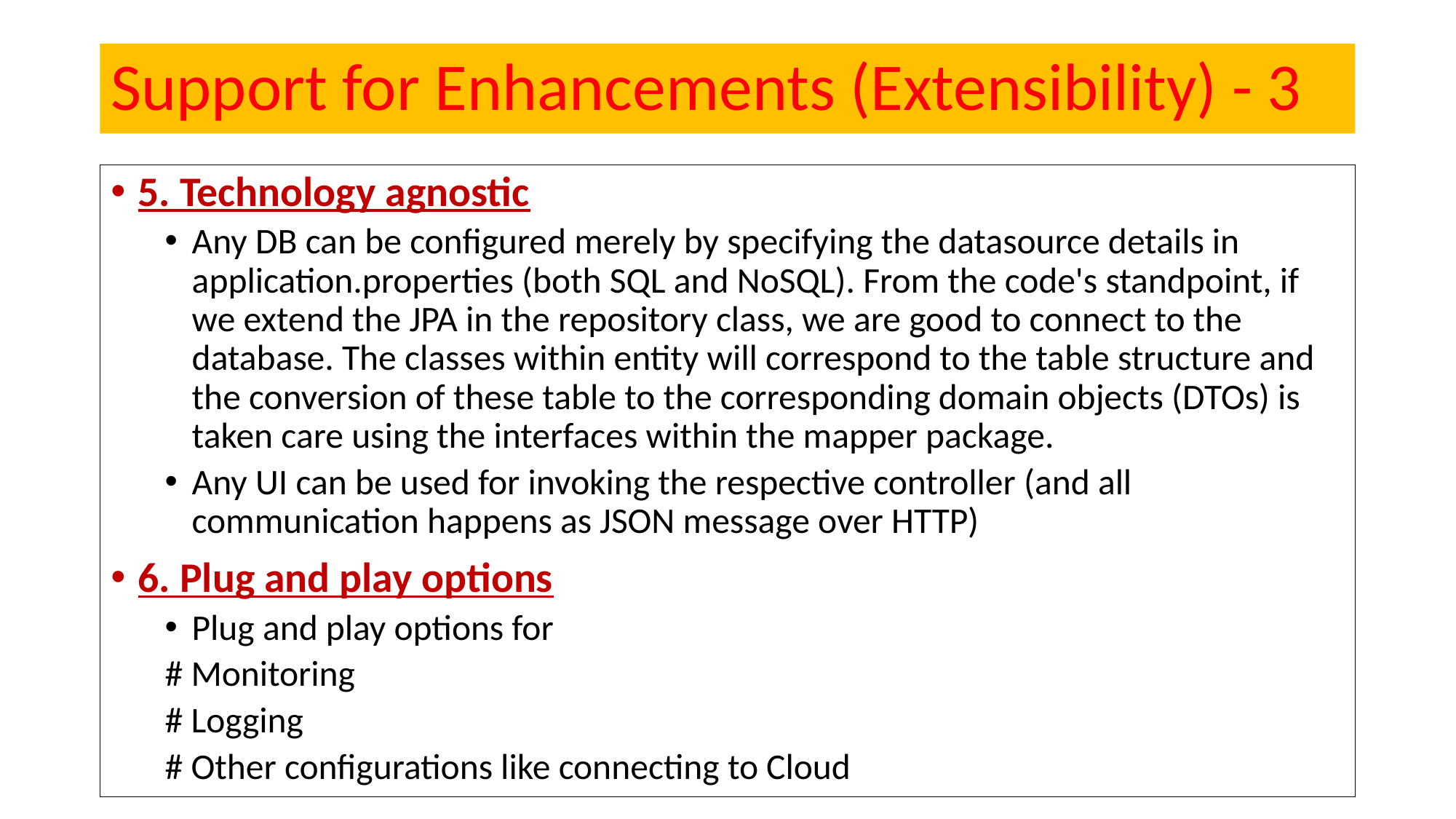

# Support for Enhancements (Extensibility) - 3
5. Technology agnostic
Any DB can be configured merely by specifying the datasource details in application.properties (both SQL and NoSQL). From the code's standpoint, if we extend the JPA in the repository class, we are good to connect to the database. The classes within entity will correspond to the table structure and the conversion of these table to the corresponding domain objects (DTOs) is taken care using the interfaces within the mapper package.
Any UI can be used for invoking the respective controller (and all communication happens as JSON message over HTTP)
6. Plug and play options
Plug and play options for
	# Monitoring
	# Logging
	# Other configurations like connecting to Cloud